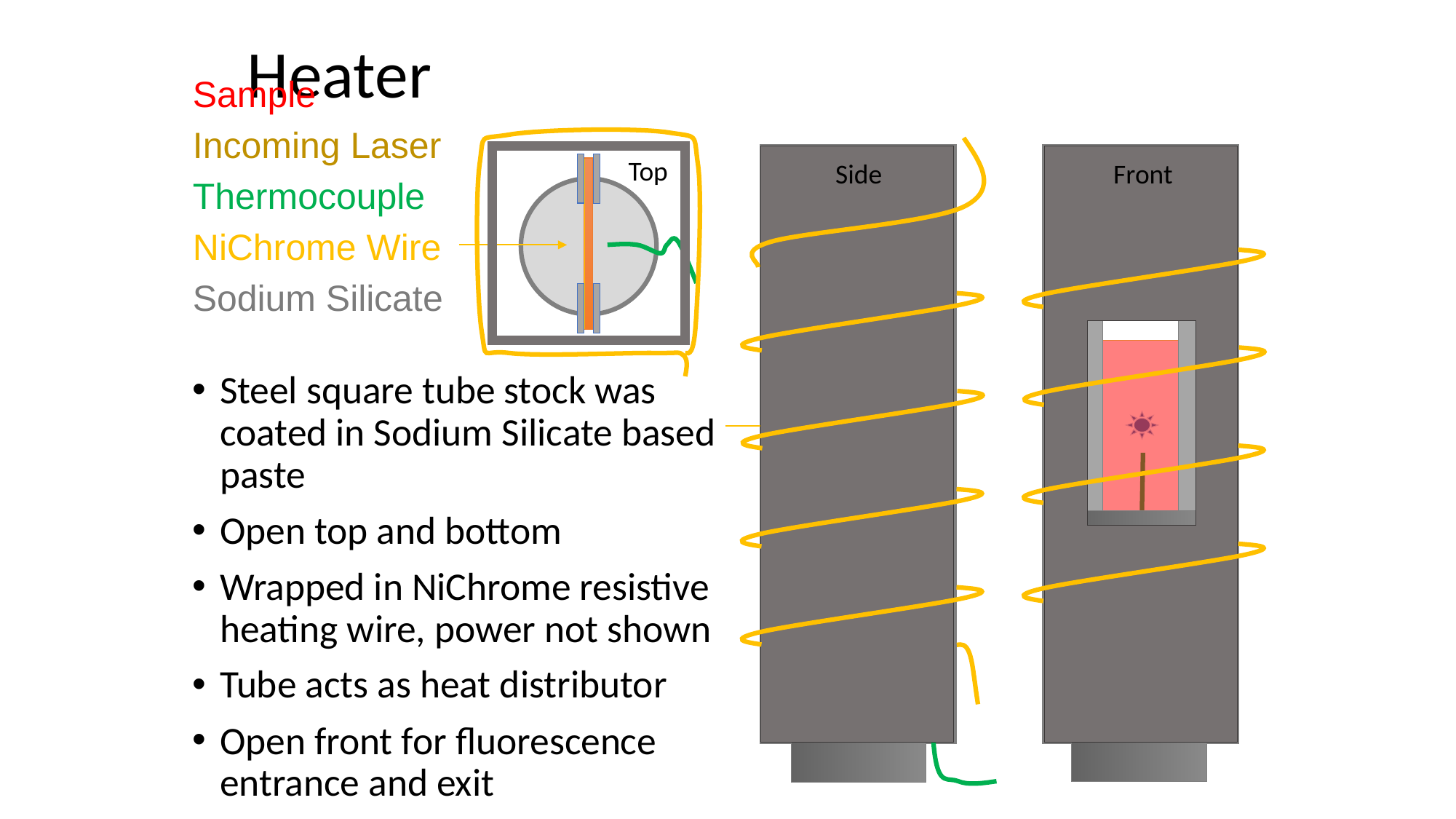

# Heater
Sample
Incoming Laser
Thermocouple
NiChrome Wire
Sodium Silicate

Top
Side
Front
Steel square tube stock was coated in Sodium Silicate based paste
Open top and bottom
Wrapped in NiChrome resistive  heating wire, power not shown
Tube acts as heat distributor
Open front for fluorescence entrance and exit